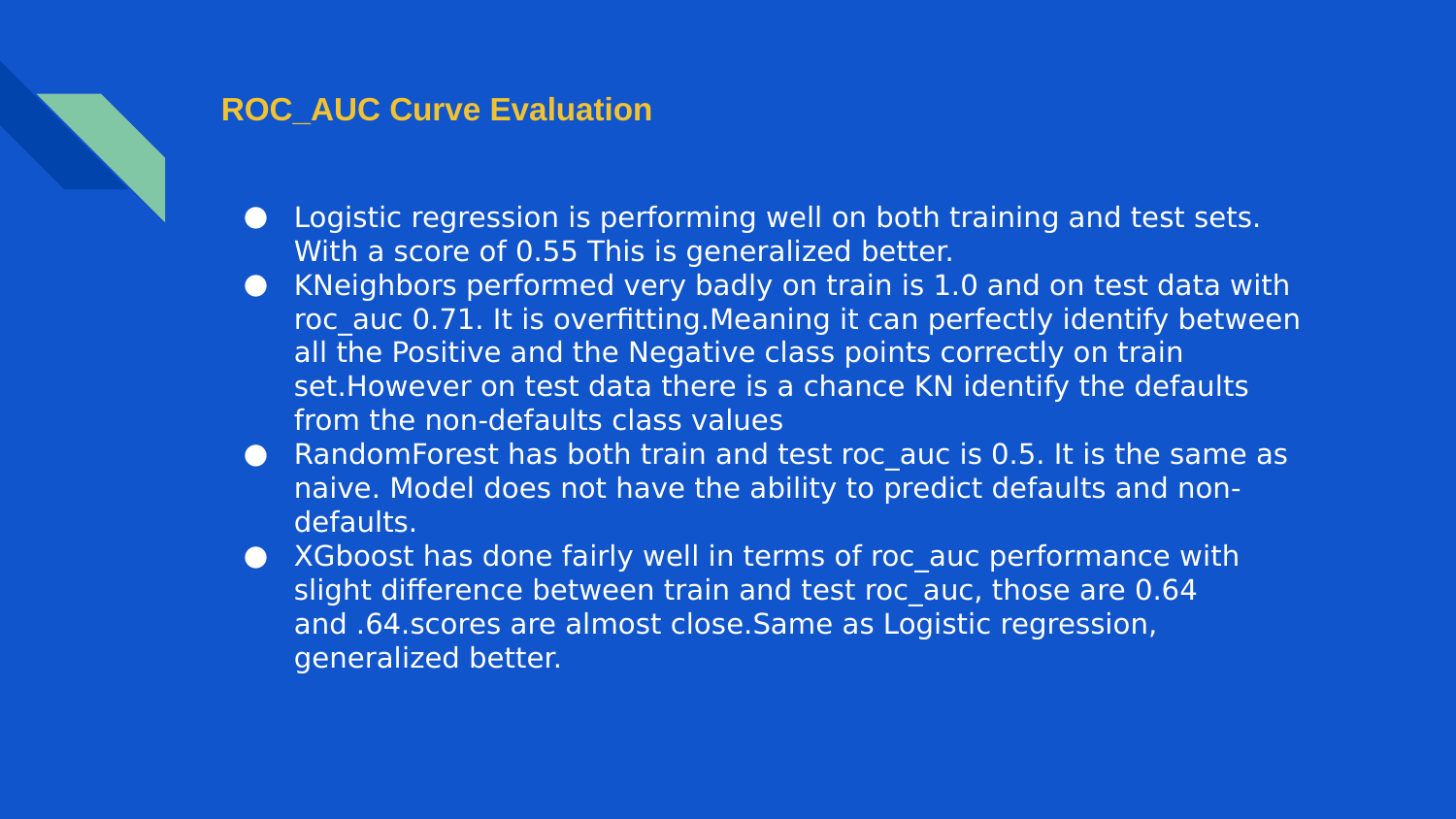

# ROC_AUC Curve Evaluation

Logistic regression is performing well on both training and test sets. With a score of 0.55 This is generalized better.
KNeighbors performed very badly on train is 1.0 and on test data with roc_auc 0.71. It is overfitting.Meaning it can perfectly identify between all the Positive and the Negative class points correctly on train set.However on test data there is a chance KN identify the defaults from the non-defaults class values
RandomForest has both train and test roc_auc is 0.5. It is the same as naive. Model does not have the ability to predict defaults and non-defaults.
XGboost has done fairly well in terms of roc_auc performance with slight difference between train and test roc_auc, those are 0.64 and .64.scores are almost close.Same as Logistic regression, generalized better.